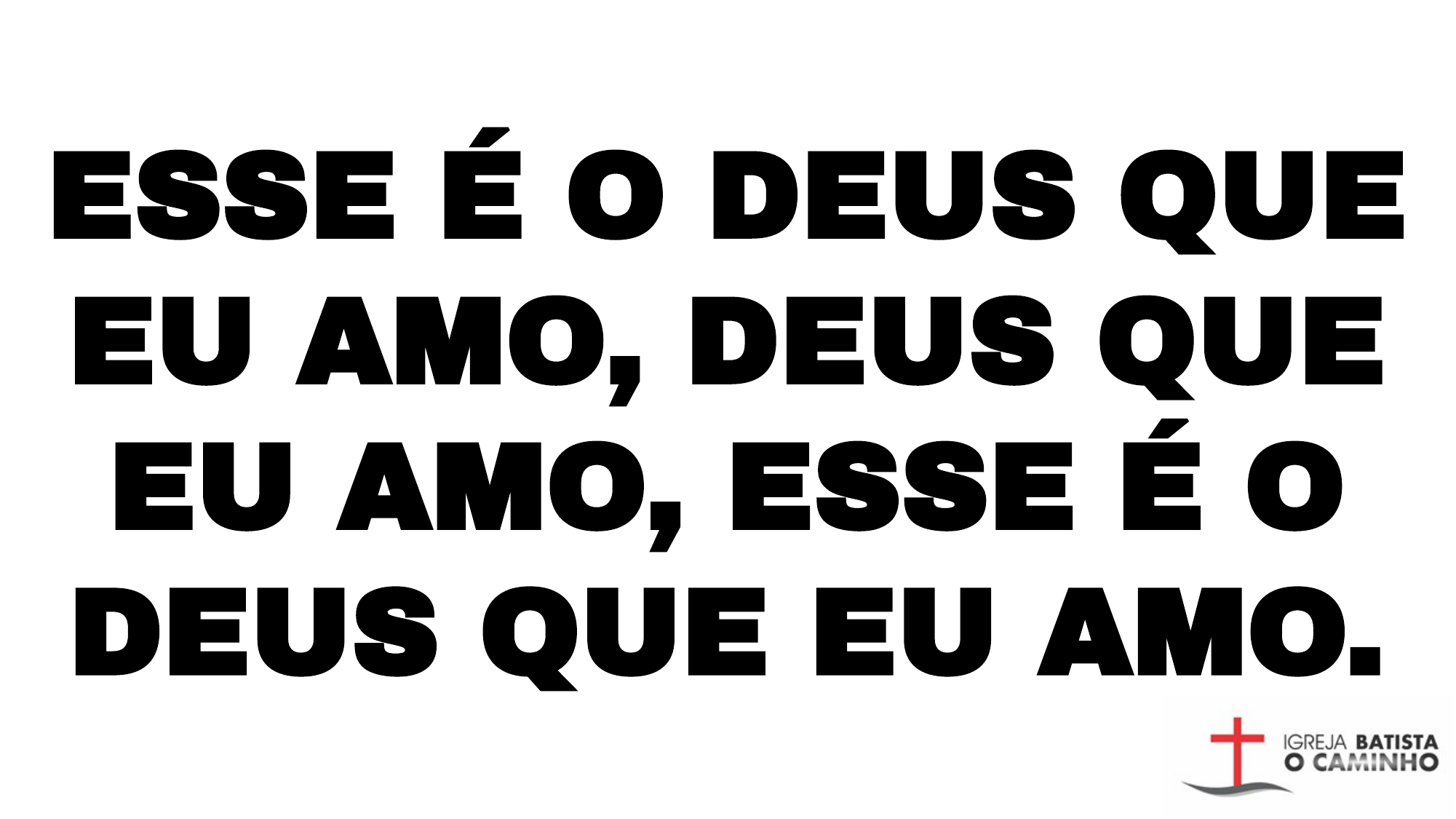

ESSE É O DEUS QUE EU AMO, DEUS QUE EU AMO, ESSE É O DEUS QUE EU AMO.